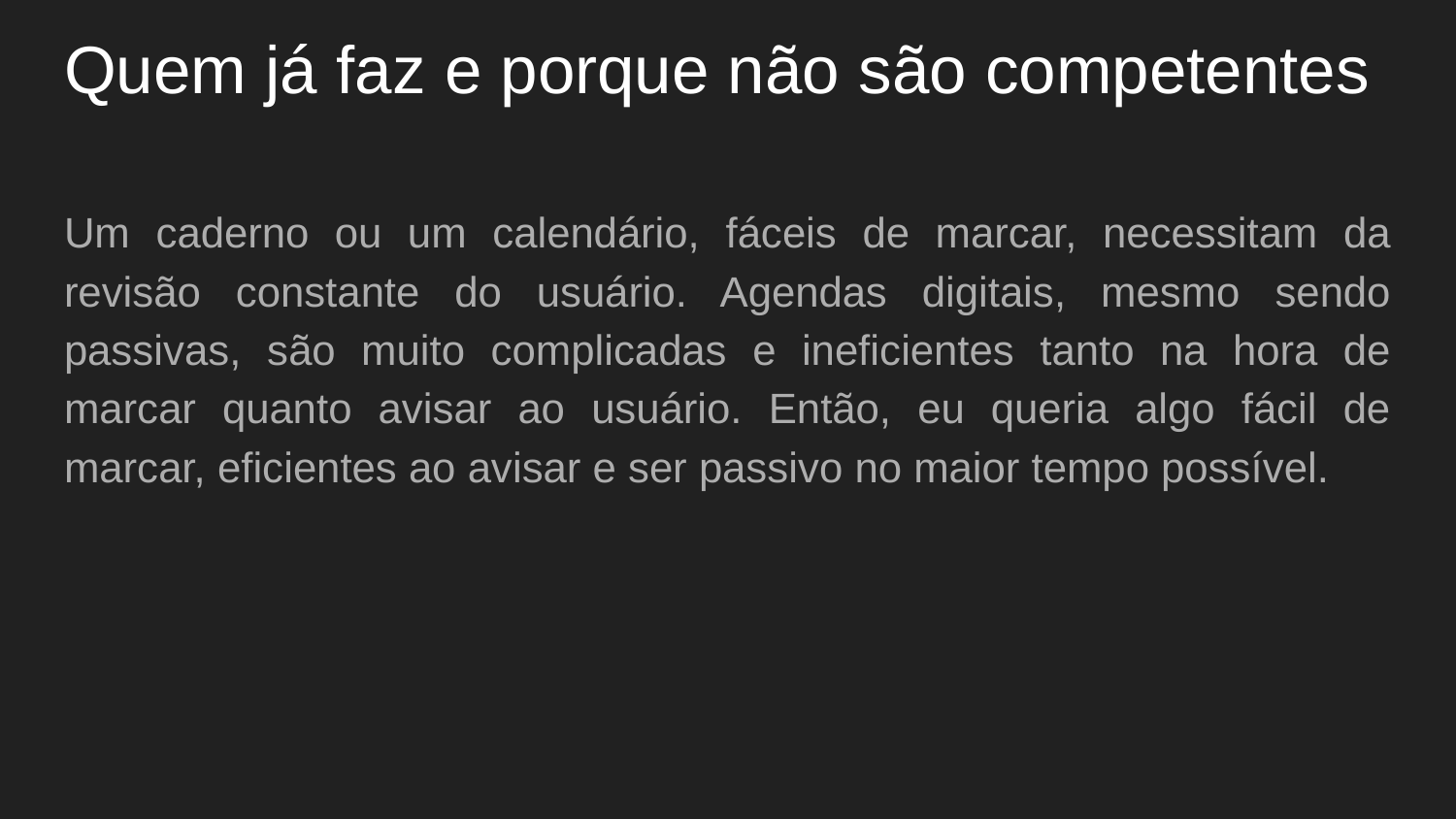

# Quem já faz e porque não são competentes
Um caderno ou um calendário, fáceis de marcar, necessitam da revisão constante do usuário. Agendas digitais, mesmo sendo passivas, são muito complicadas e ineficientes tanto na hora de marcar quanto avisar ao usuário. Então, eu queria algo fácil de marcar, eficientes ao avisar e ser passivo no maior tempo possível.